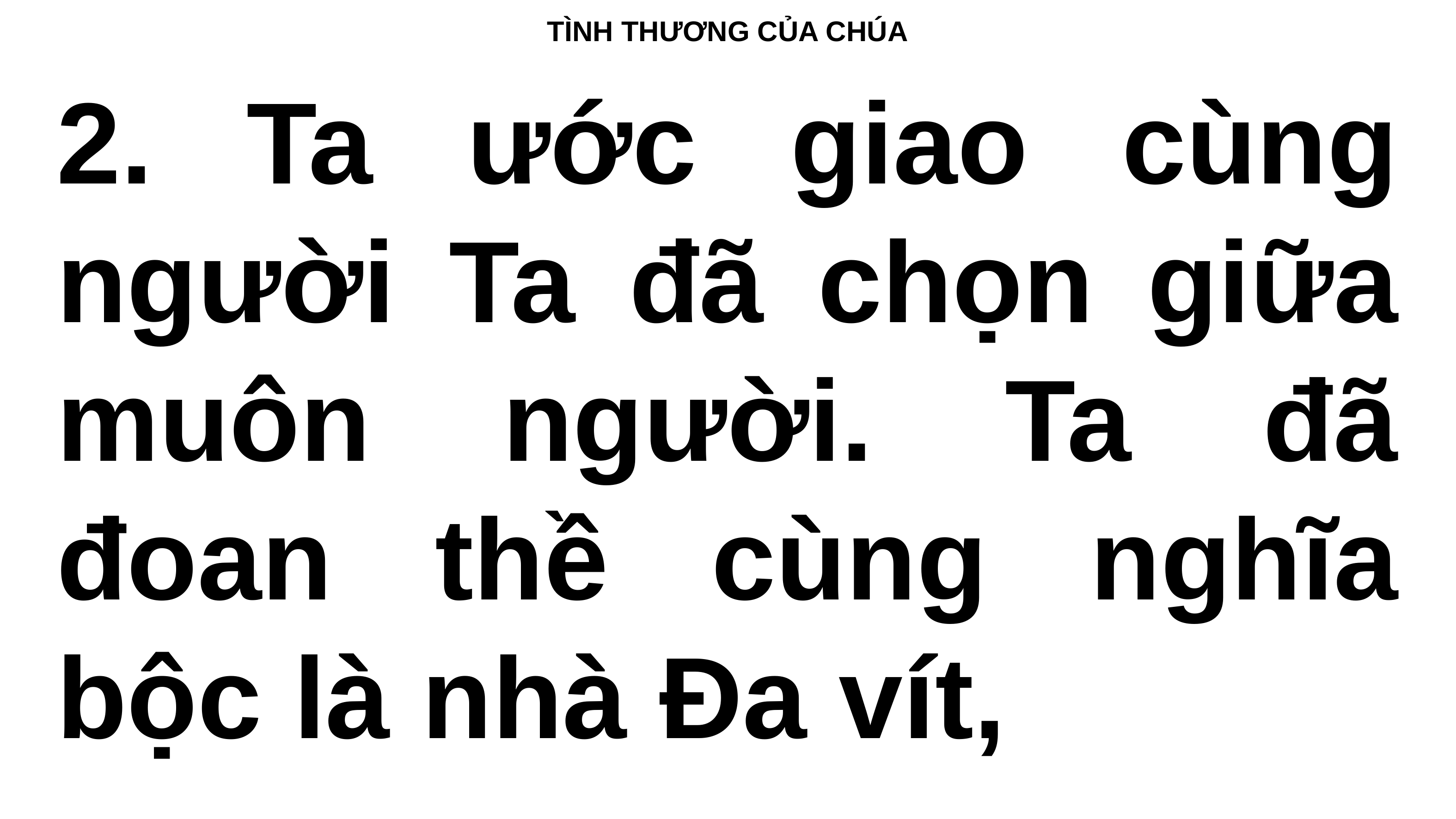

TÌNH THƯƠNG CỦA CHÚA
2. Ta ước giao cùng người Ta đã chọn giữa muôn người. Ta đã đoan thề cùng nghĩa bộc là nhà Ða vít,